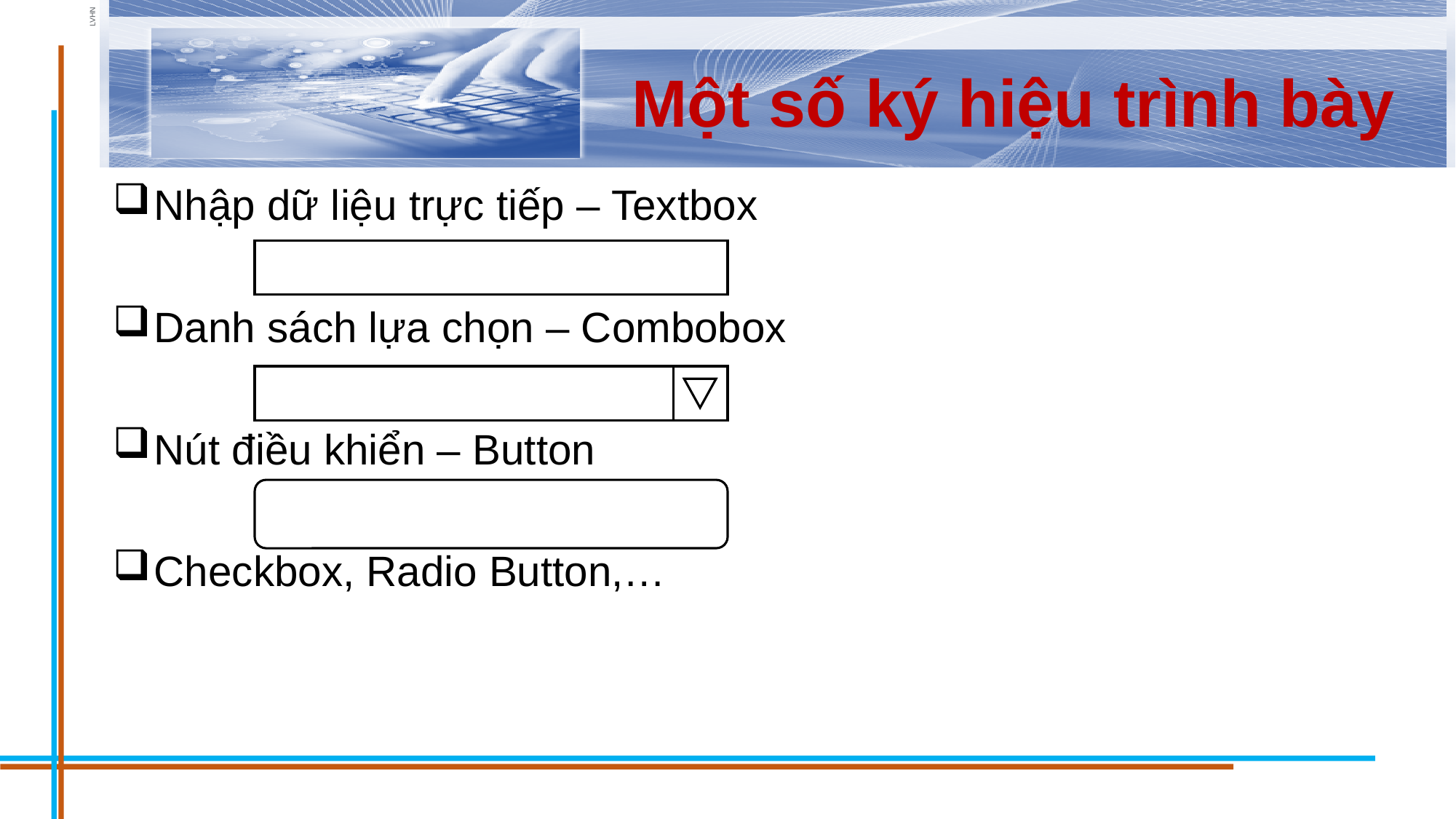

# Một số ký hiệu trình bày
Nhập dữ liệu trực tiếp – Textbox

Danh sách lựa chọn – Combobox

Nút điều khiển – Button

Checkbox, Radio Button,…